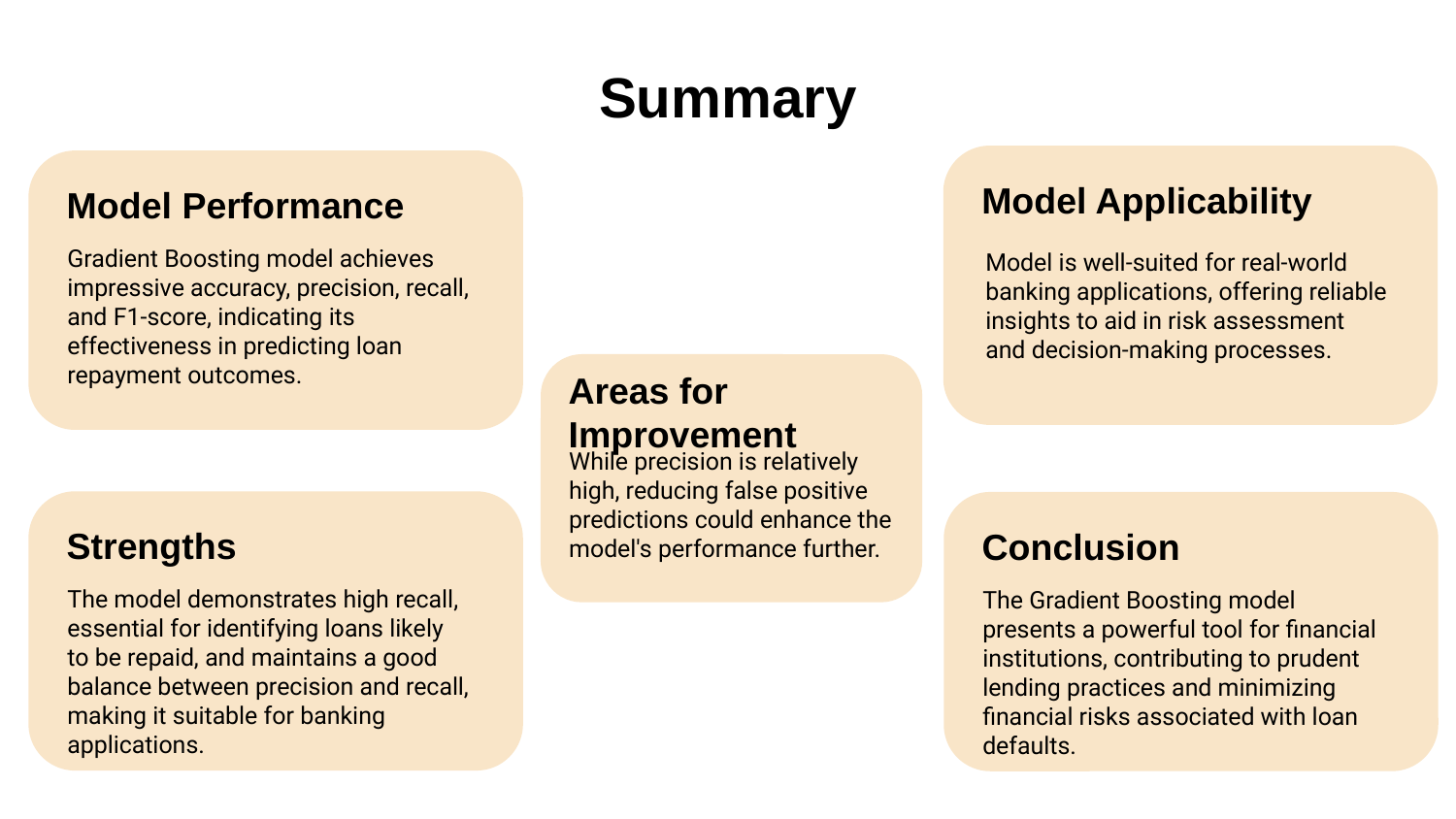

# Summary

Model Applicability
Model is well-suited for real-world banking applications, offering reliable insights to aid in risk assessment and decision-making processes.
Model Performance
Gradient Boosting model achieves impressive accuracy, precision, recall, and F1-score, indicating its effectiveness in predicting loan repayment outcomes.

Areas for Improvement
While precision is relatively high, reducing false positive predictions could enhance the model's performance further.

Strengths
The model demonstrates high recall, essential for identifying loans likely to be repaid, and maintains a good balance between precision and recall, making it suitable for banking applications.
Conclusion
The Gradient Boosting model presents a powerful tool for financial institutions, contributing to prudent lending practices and minimizing financial risks associated with loan defaults.